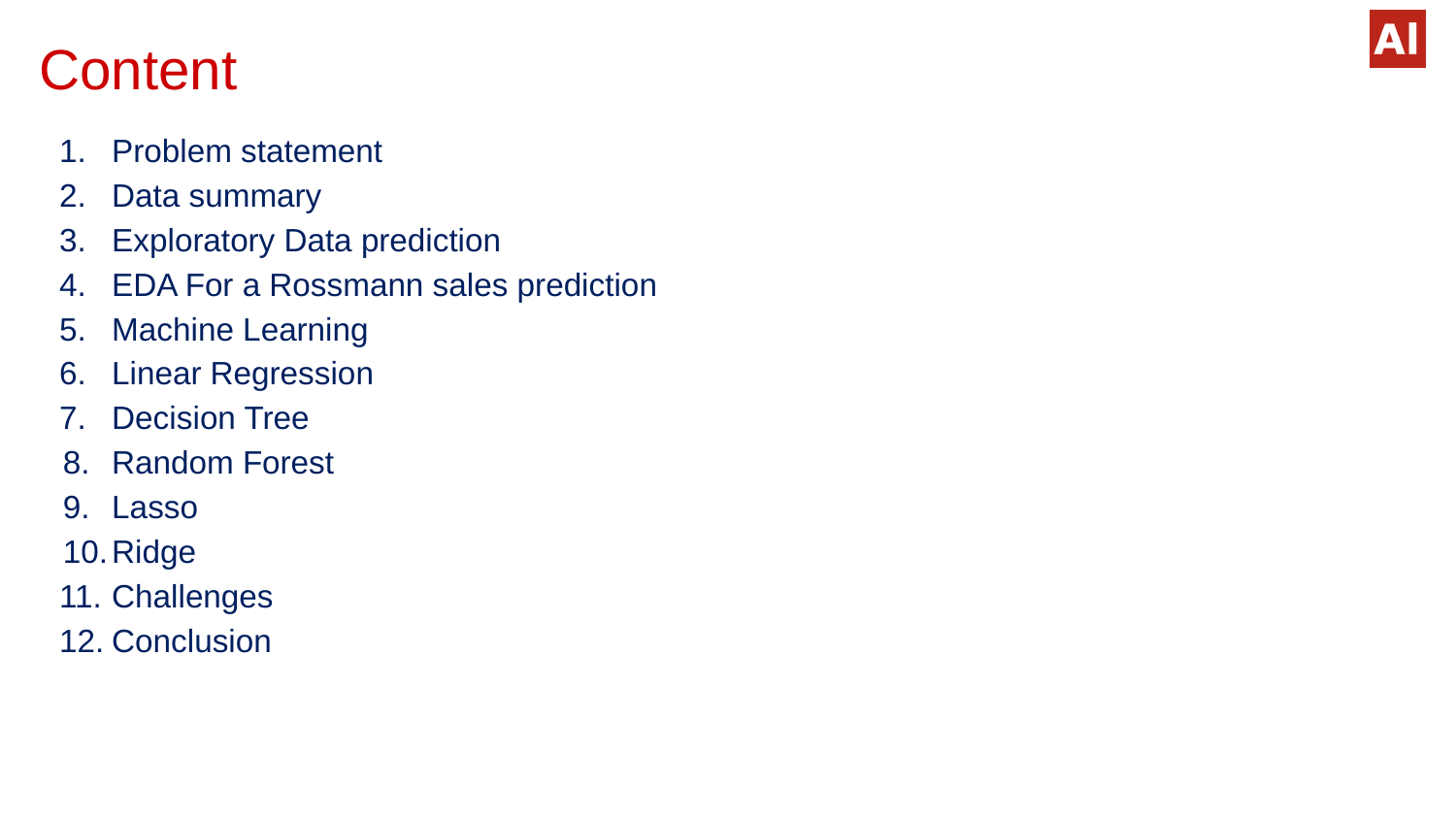

# Content
Problem statement
Data summary
Exploratory Data prediction
EDA For a Rossmann sales prediction
Machine Learning
Linear Regression
Decision Tree
Random Forest
Lasso
Ridge
Challenges
Conclusion